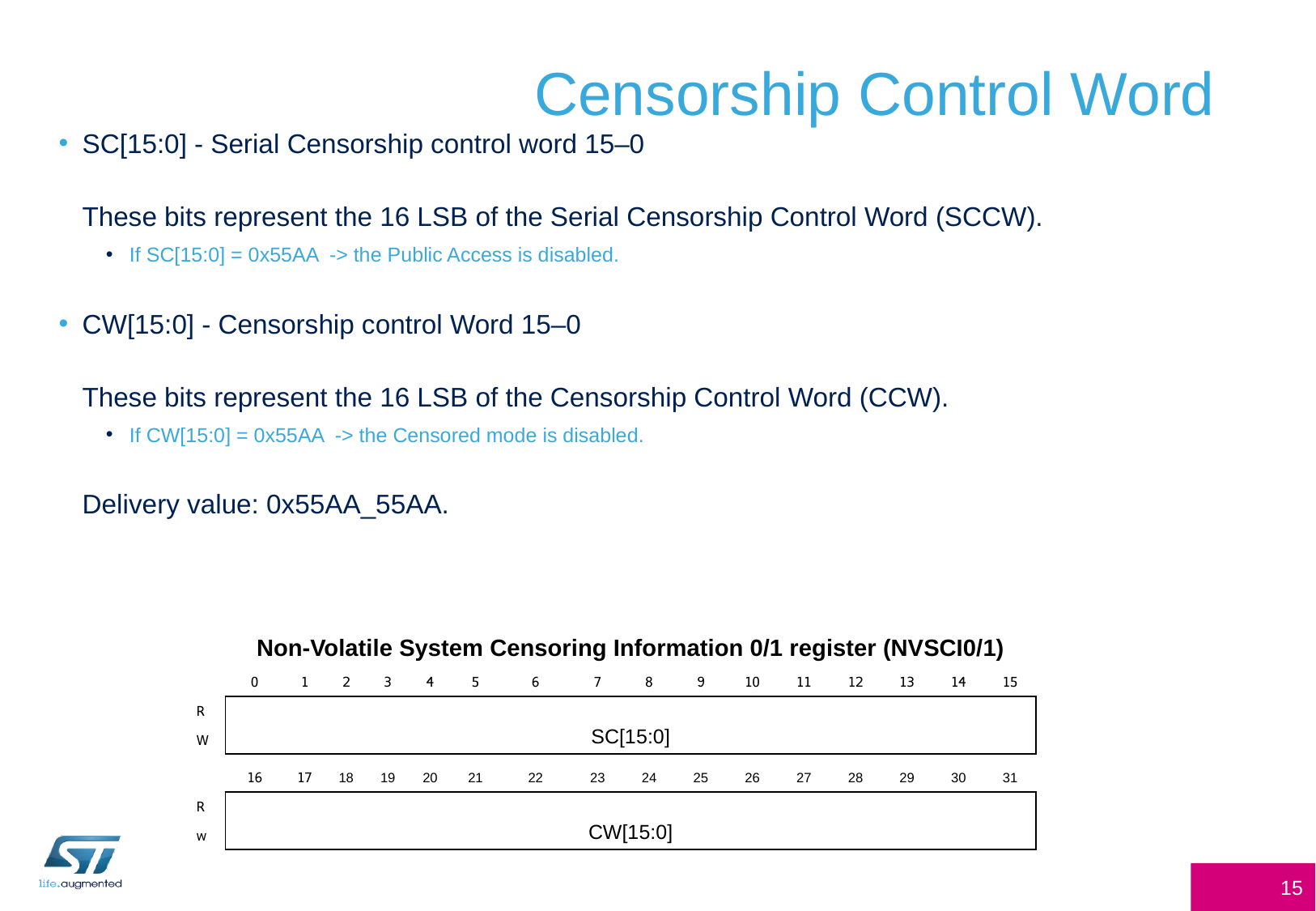

# Censorship Control Word
SC[15:0] - Serial Censorship control word 15–0
	These bits represent the 16 LSB of the Serial Censorship Control Word (SCCW).
If SC[15:0] = 0x55AA  -> the Public Access is disabled.
CW[15:0] - Censorship control Word 15–0
	These bits represent the 16 LSB of the Censorship Control Word (CCW).
If CW[15:0] = 0x55AA  -> the Censored mode is disabled.
	Delivery value: 0x55AA_55AA.
|  | Non-Volatile System Censoring Information 0/1 register (NVSCI0/1) |  |  |  |  |  |  |  |  |  |  |  |  |  |  |  |
| --- | --- | --- | --- | --- | --- | --- | --- | --- | --- | --- | --- | --- | --- | --- | --- | --- |
|  | 0 | 1 | 2 | 3 | 4 | 5 | 6 | 7 | 8 | 9 | 10 | 11 | 12 | 13 | 14 | 15 |
| R | SC[15:0] |  |  |  |  |  |  |  |  |  |  |  |  |  |  |  |
| W |  |  |  |  |  |  |  |  |  |  |  |  |  |  |  |  |
|  | 16 | 17 | 18 | 19 | 20 | 21 | 22 | 23 | 24 | 25 | 26 | 27 | 28 | 29 | 30 | 31 |
| R | CW[15:0] |  |  |  |  |  |  |  |  |  |  |  |  |  |  |  |
| w |  |  |  |  |  |  |  |  |  |  |  |  |  |  |  |  |
15